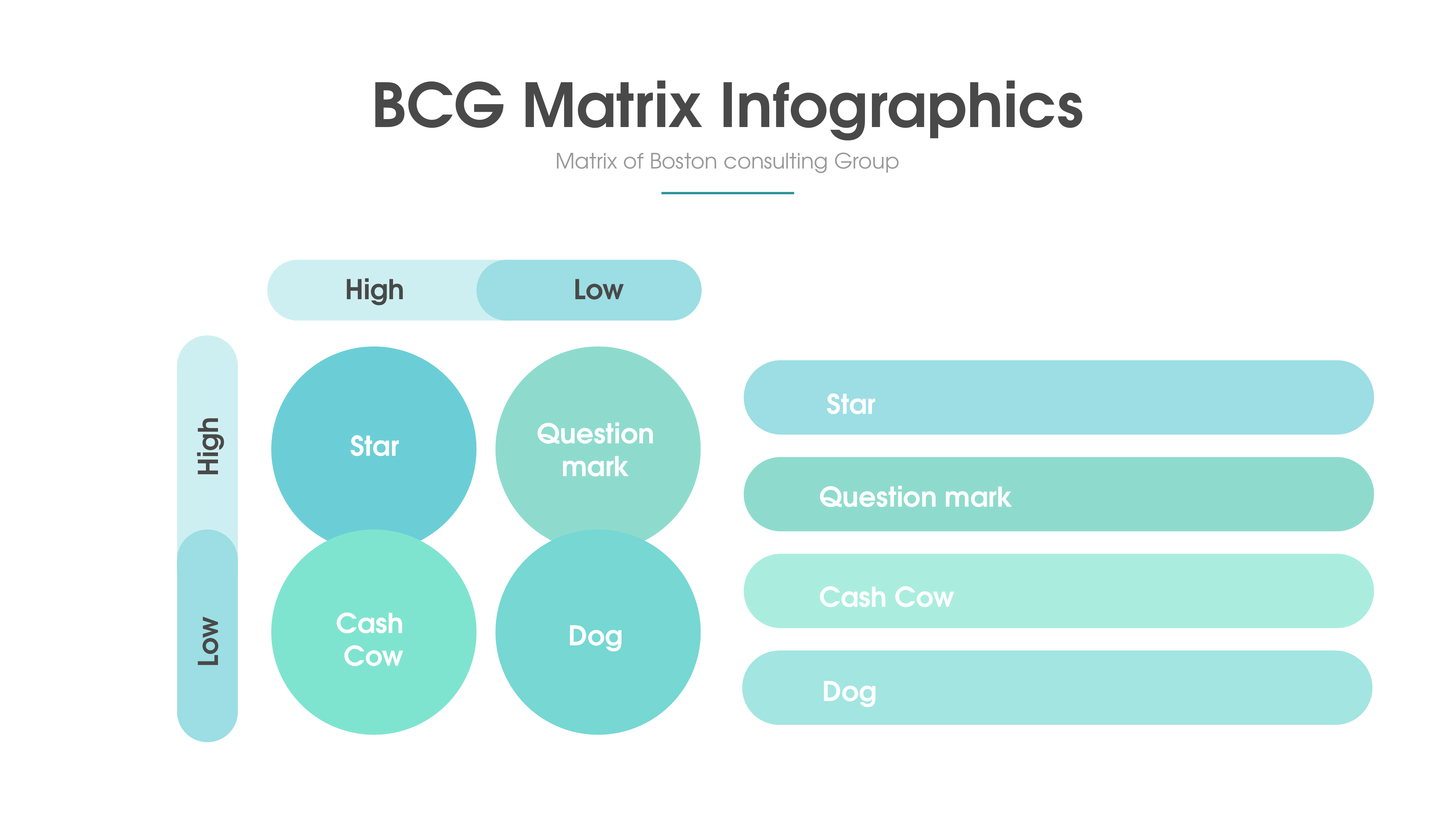

BCG Matrix Infographics
Matrix of Boston consulting Group

High
Low

Star
Question mark
Star
High

Question mark

Cash Cow
Cash
Cow
Dog
Low

Dog